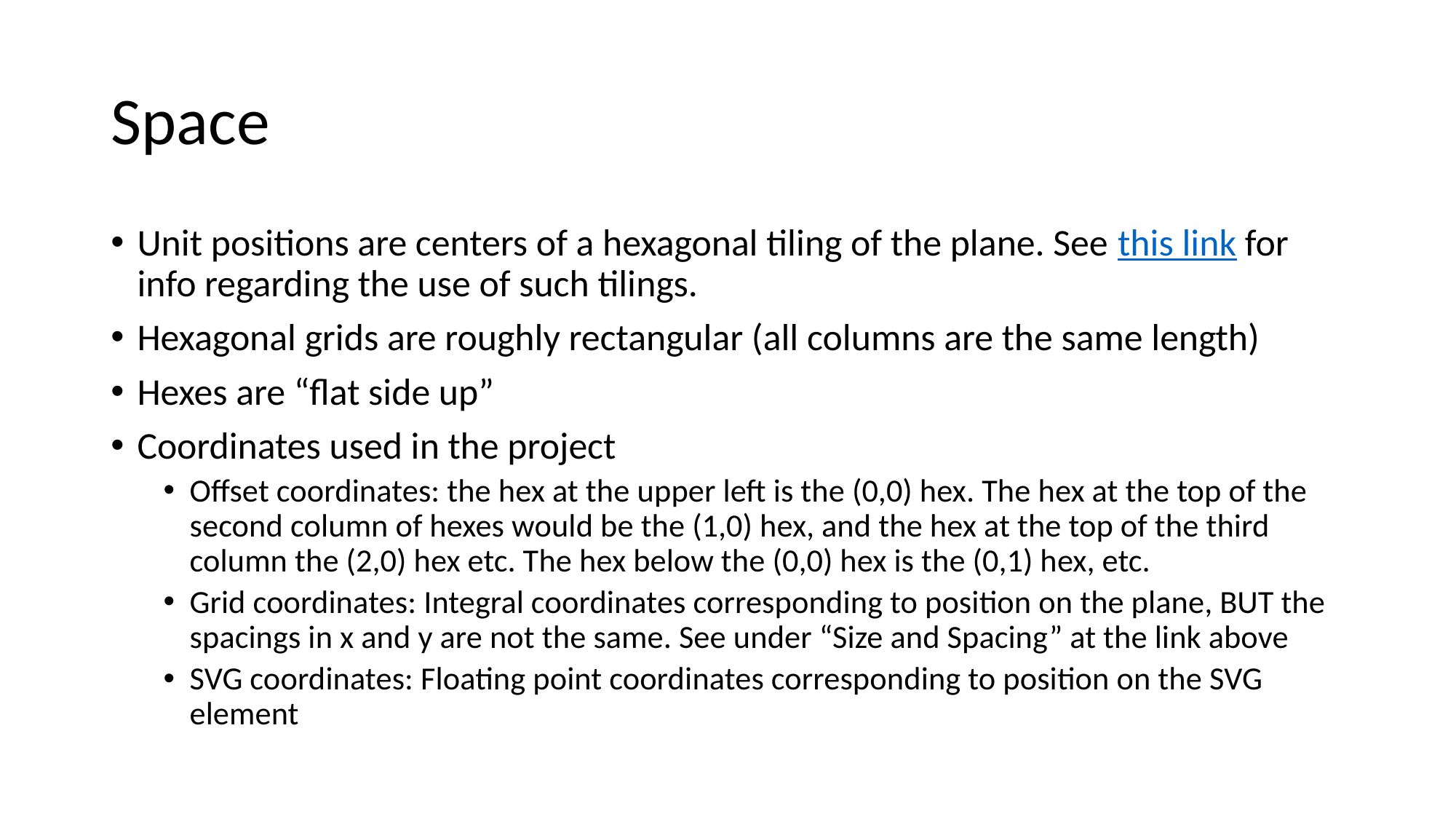

# Space
Unit positions are centers of a hexagonal tiling of the plane. See this link for info regarding the use of such tilings.
Hexagonal grids are roughly rectangular (all columns are the same length)
Hexes are “flat side up”
Coordinates used in the project
Offset coordinates: the hex at the upper left is the (0,0) hex. The hex at the top of the second column of hexes would be the (1,0) hex, and the hex at the top of the third column the (2,0) hex etc. The hex below the (0,0) hex is the (0,1) hex, etc.
Grid coordinates: Integral coordinates corresponding to position on the plane, BUT the spacings in x and y are not the same. See under “Size and Spacing” at the link above
SVG coordinates: Floating point coordinates corresponding to position on the SVG element